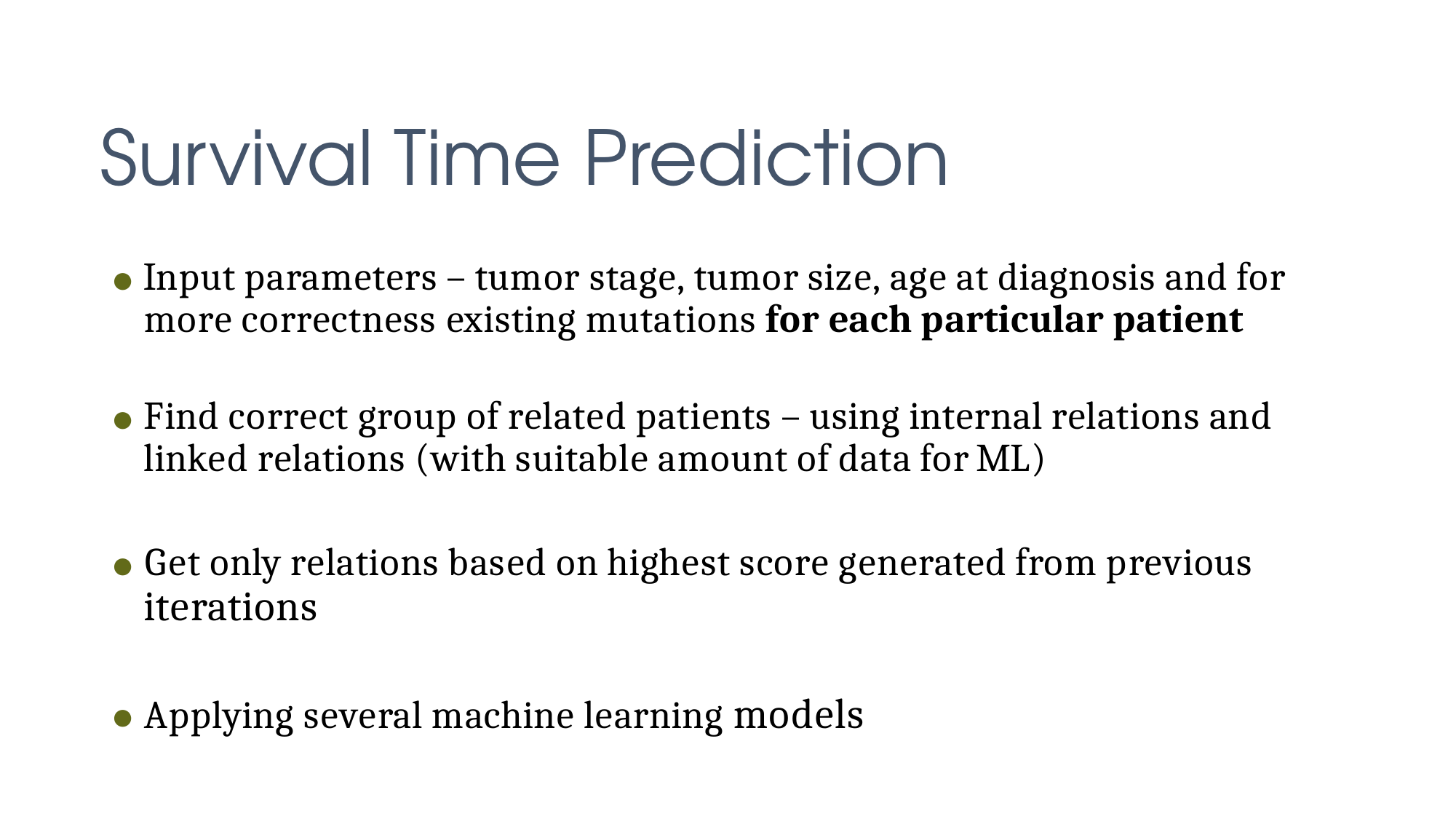

# Survival Time Prediction
Input parameters – tumor stage, tumor size, age at diagnosis and for more correctness existing mutations for each particular patient

Find correct group of related patients – using internal relations and linked relations (with suitable amount of data for ML)

Get only relations based on highest score generated from previous iterations

Applying several machine learning models